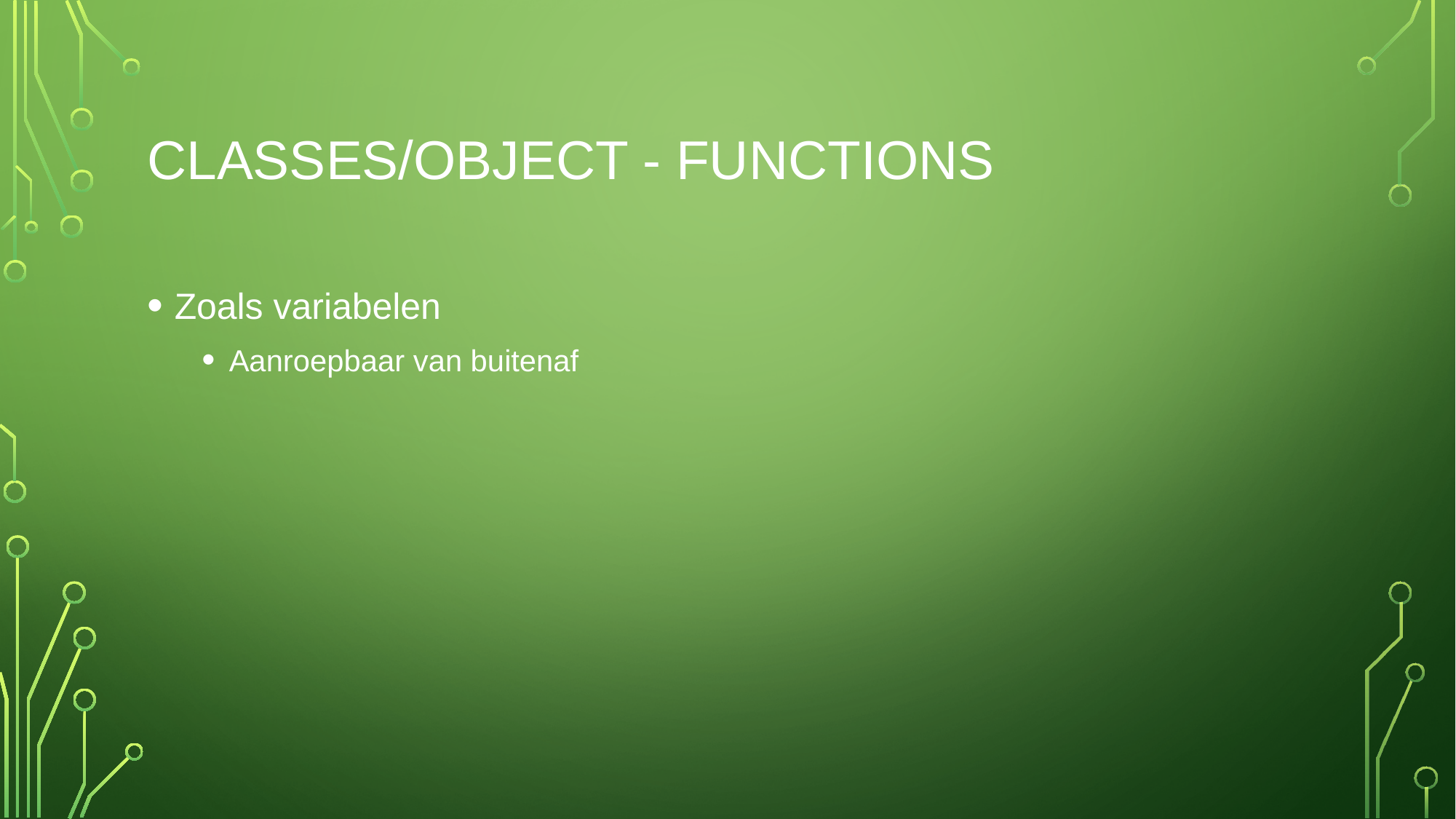

# Classes/object - functions
Zoals variabelen
Aanroepbaar van buitenaf